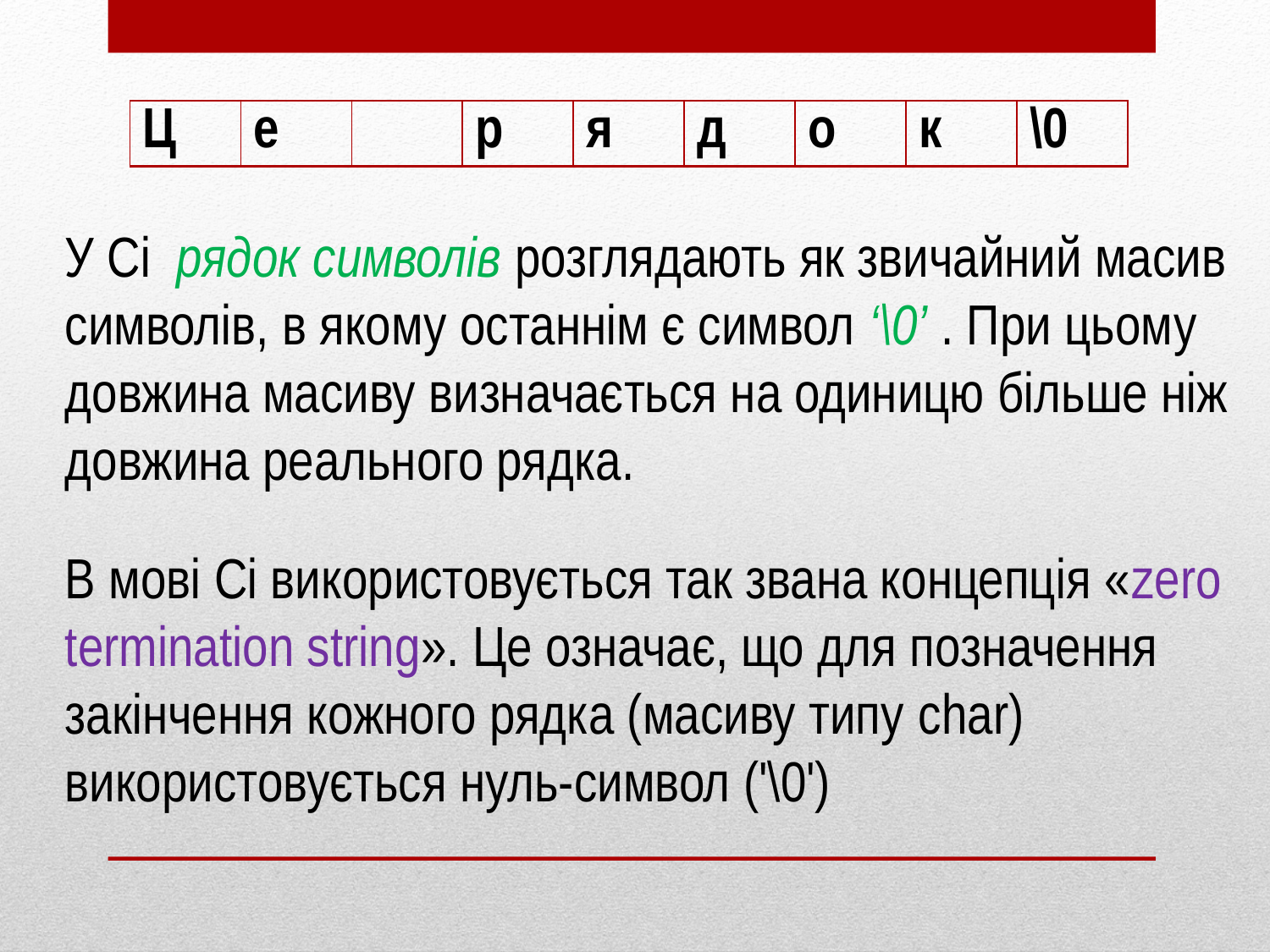

| Ц | е |  | р | я | д | о | к | \0 |
| --- | --- | --- | --- | --- | --- | --- | --- | --- |
У Сі  рядок символів розглядають як звичайний масив символів, в якому останнім є символ ‘\0’ . При цьому довжина масиву визначається на одиницю більше ніж довжина реального рядка.

В мові Сі використовується так звана концепція «zero termination string». Це означає, що для позначення закінчення кожного рядка (масиву типу char) використовується нуль-символ ('\0')